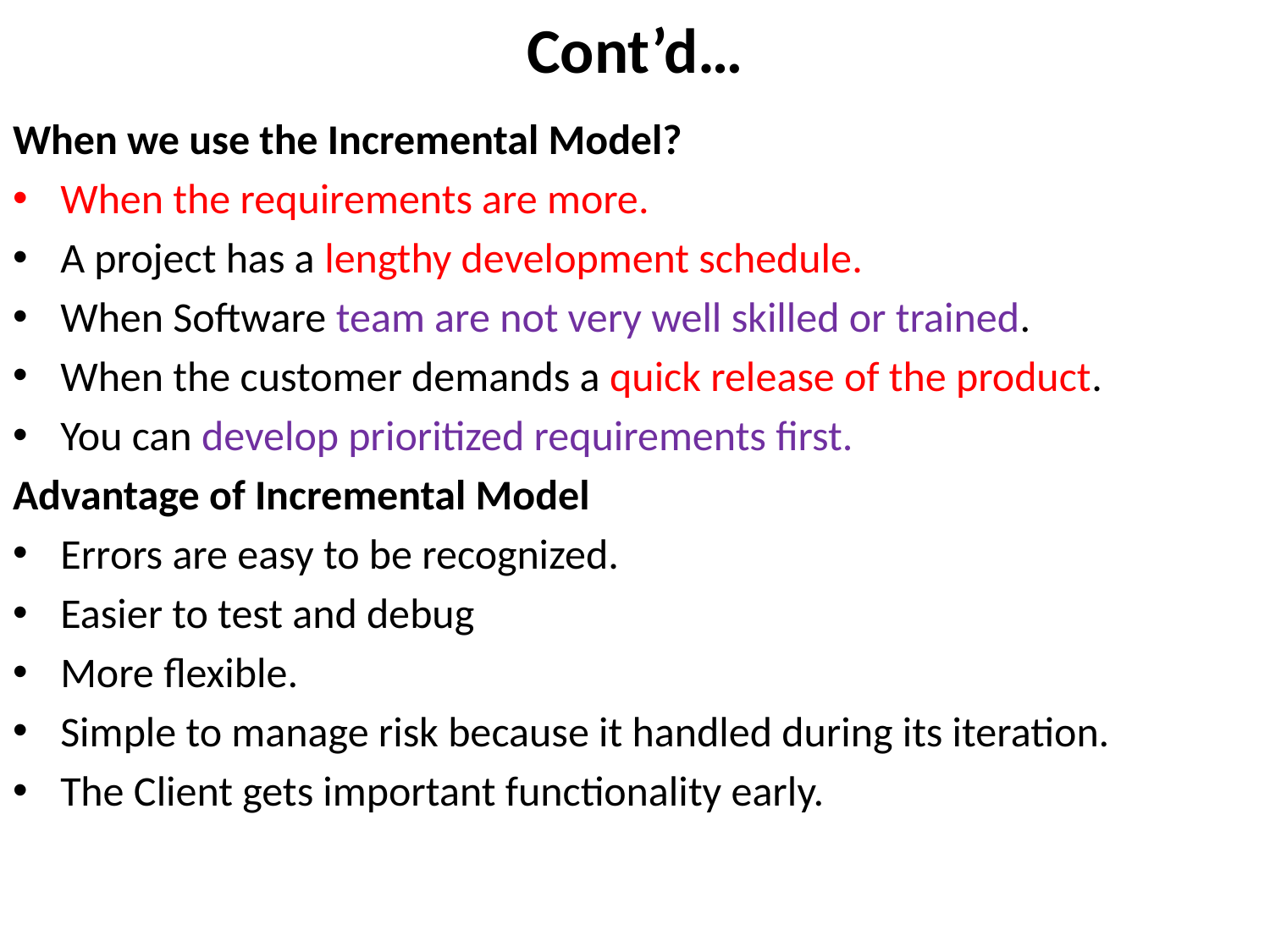

# Cont’d…
When we use the Incremental Model?
When the requirements are more.
A project has a lengthy development schedule.
When Software team are not very well skilled or trained.
When the customer demands a quick release of the product.
You can develop prioritized requirements first.
Advantage of Incremental Model
Errors are easy to be recognized.
Easier to test and debug
More flexible.
Simple to manage risk because it handled during its iteration.
The Client gets important functionality early.